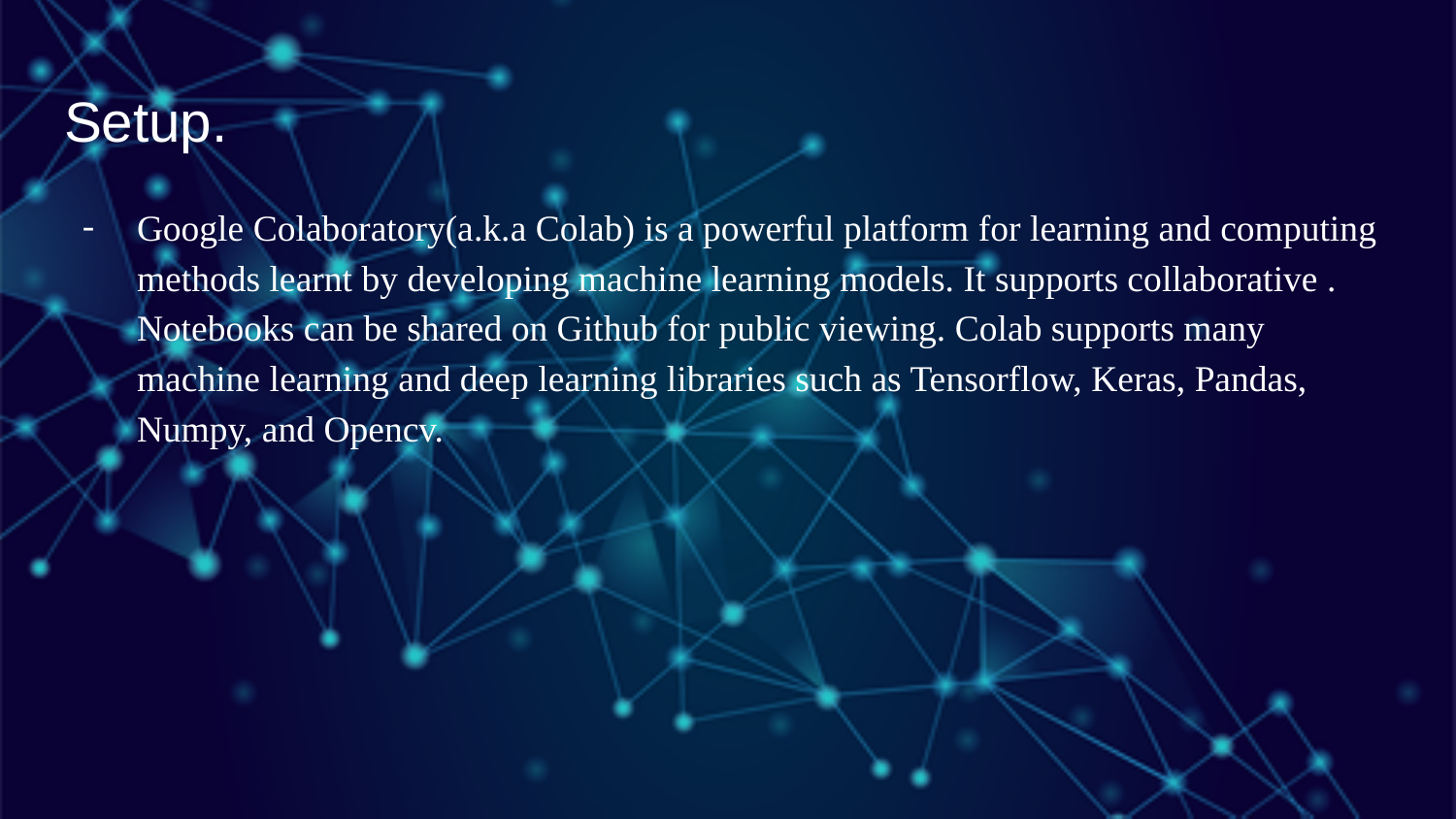

# Setup.
Google Colaboratory(a.k.a Colab) is a powerful platform for learning and computing methods learnt by developing machine learning models. It supports collaborative . Notebooks can be shared on Github for public viewing. Colab supports many machine learning and deep learning libraries such as Tensorflow, Keras, Pandas, Numpy, and Opencv.